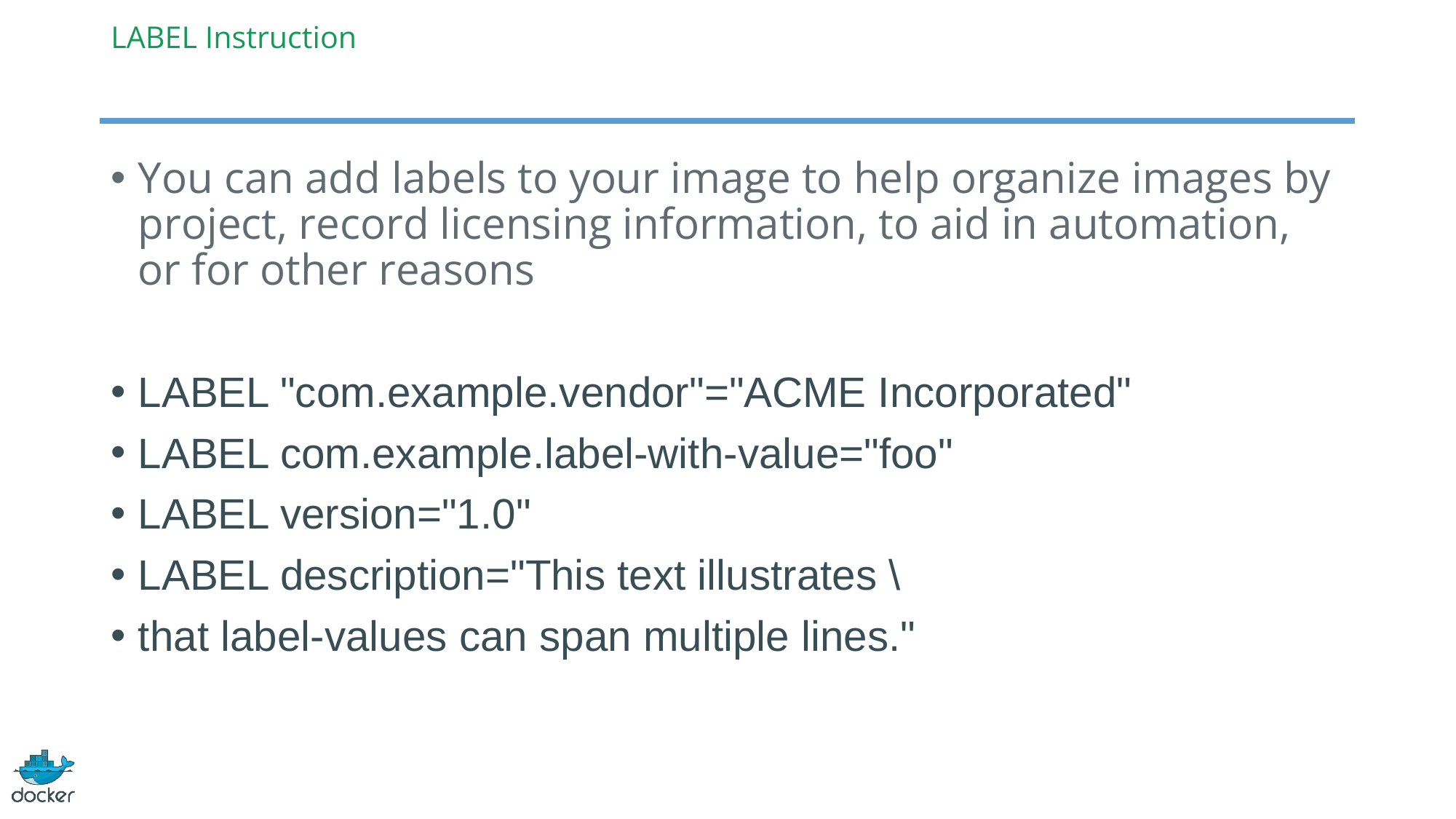

# LABEL Instruction
You can add labels to your image to help organize images by project, record licensing information, to aid in automation, or for other reasons

LABEL "com.example.vendor"="ACME Incorporated"
LABEL com.example.label-with-value="foo"
LABEL version="1.0"
LABEL description="This text illustrates \
that label-values can span multiple lines."